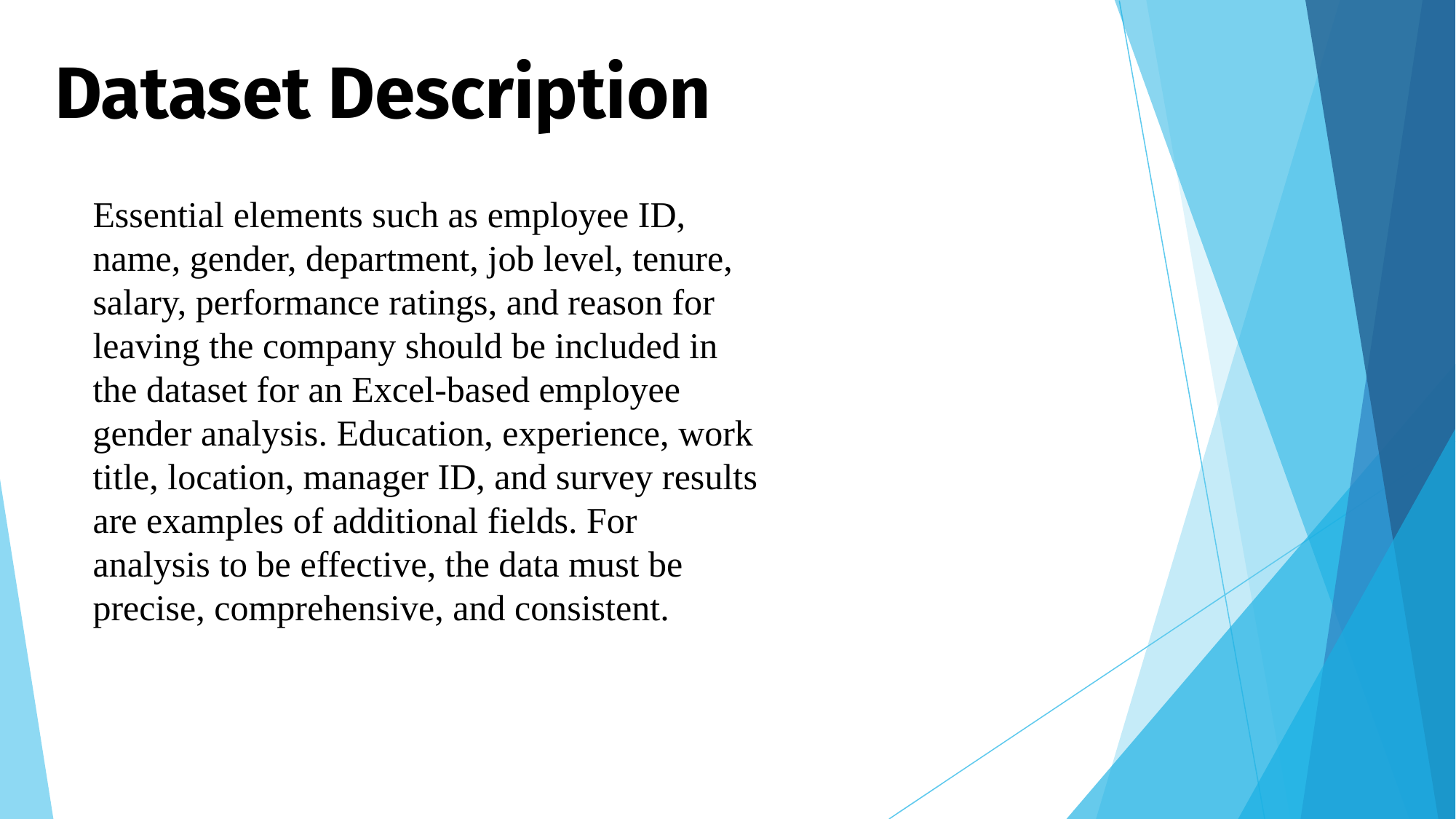

# Dataset Description
Essential elements such as employee ID, name, gender, department, job level, tenure, salary, performance ratings, and reason for leaving the company should be included in the dataset for an Excel-based employee gender analysis. Education, experience, work title, location, manager ID, and survey results are examples of additional fields. For analysis to be effective, the data must be precise, comprehensive, and consistent.